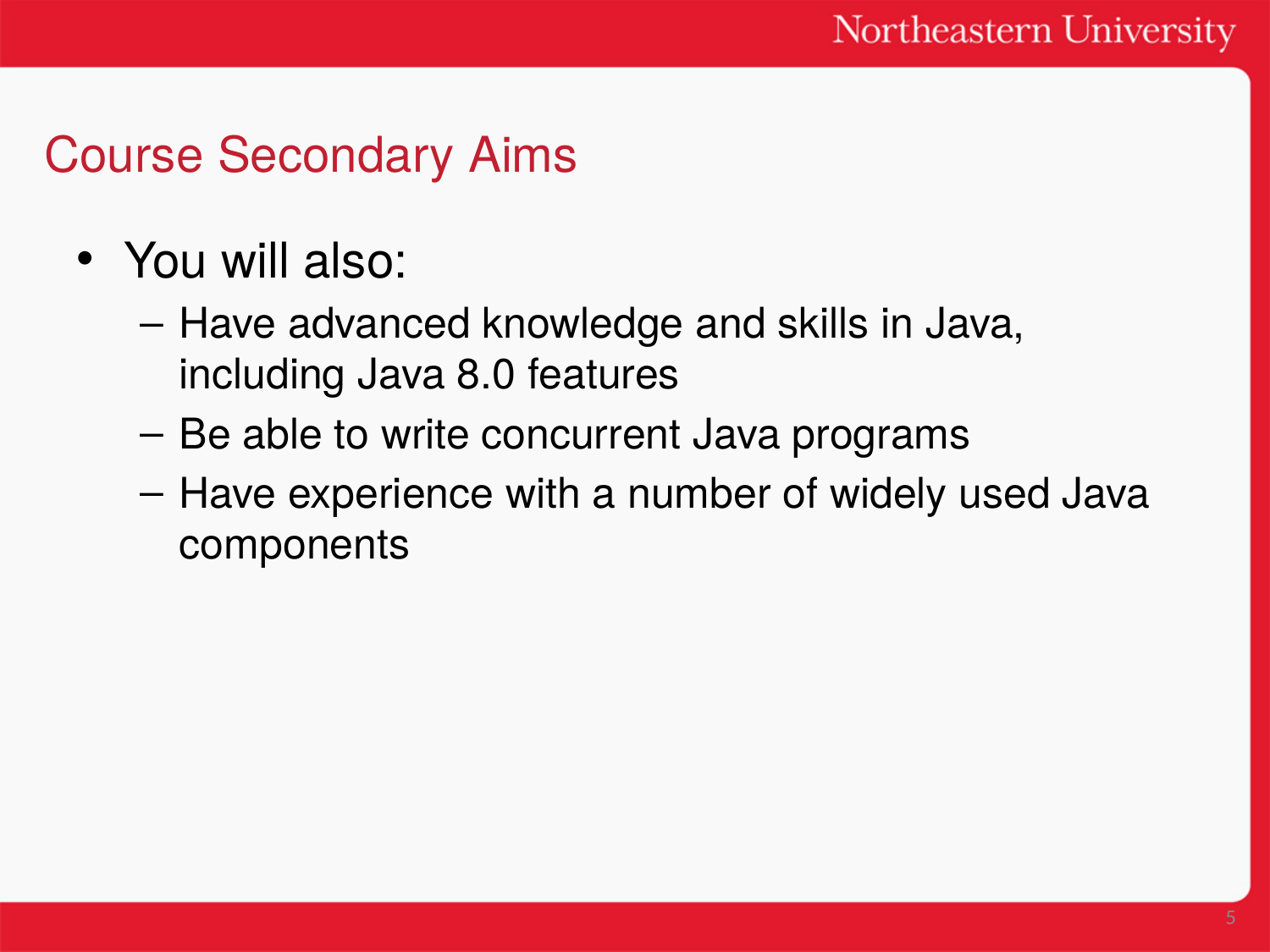

# Course Secondary Aims
You will also:
Have advanced knowledge and skills in Java, including Java 8.0 features
Be able to write concurrent Java programs
Have experience with a number of widely used Java components

5